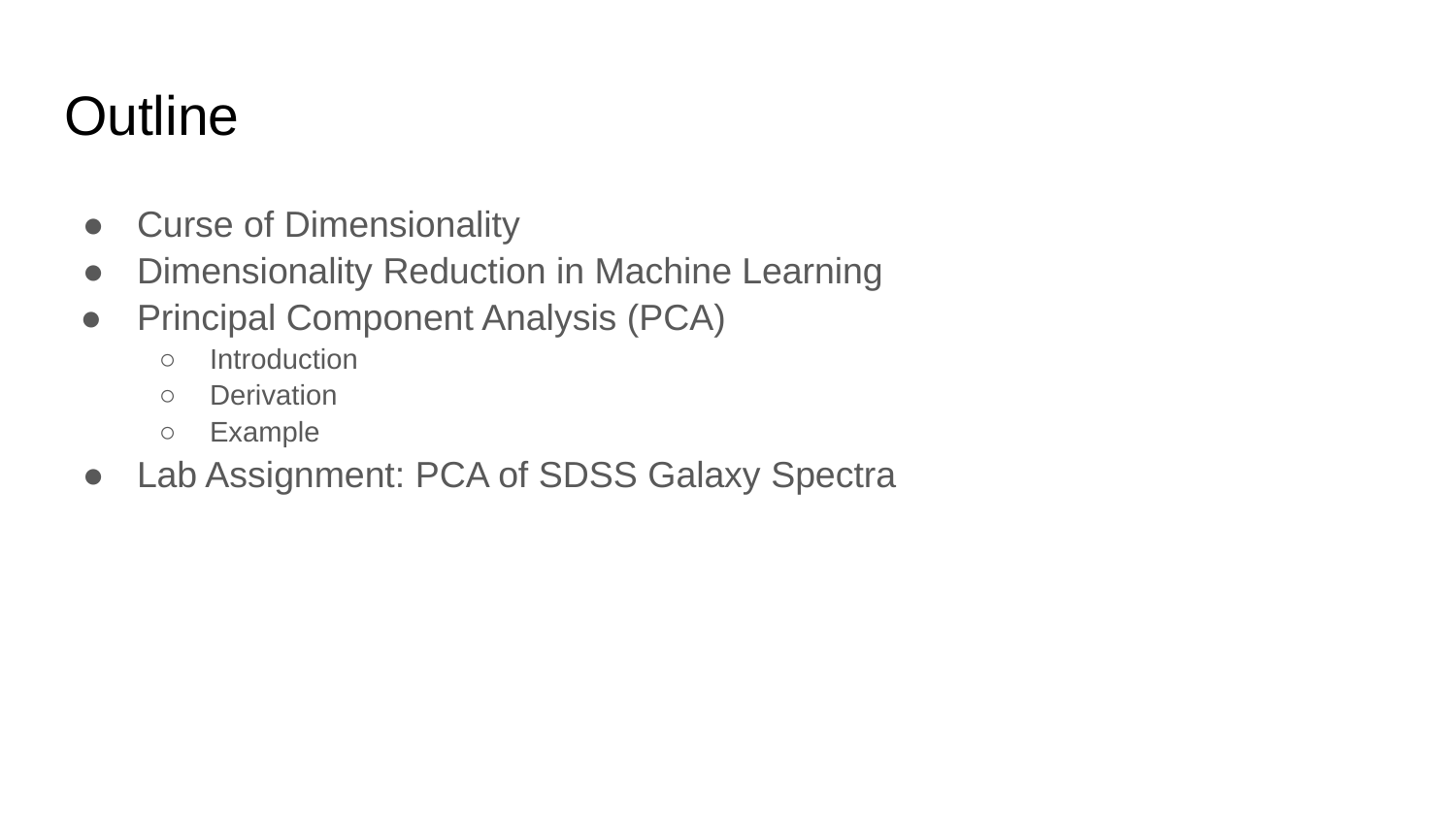

# Outline
Curse of Dimensionality
Dimensionality Reduction in Machine Learning
Principal Component Analysis (PCA)
Introduction
Derivation
Example
Lab Assignment: PCA of SDSS Galaxy Spectra